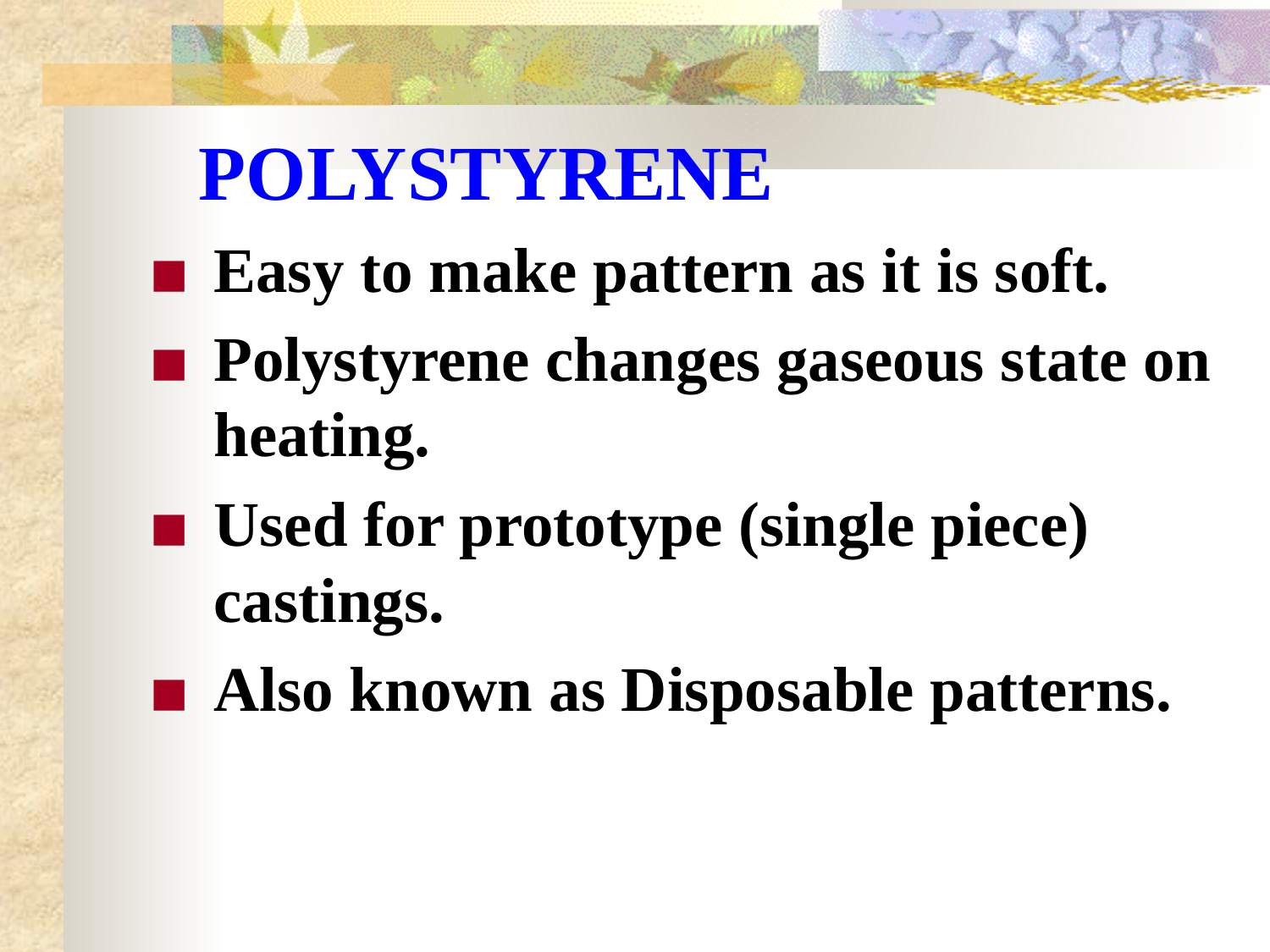

# POLYSTYRENE
Easy to make pattern as it is soft.
Polystyrene changes gaseous state on heating.
Used for prototype (single piece) castings.
Also known as Disposable patterns.